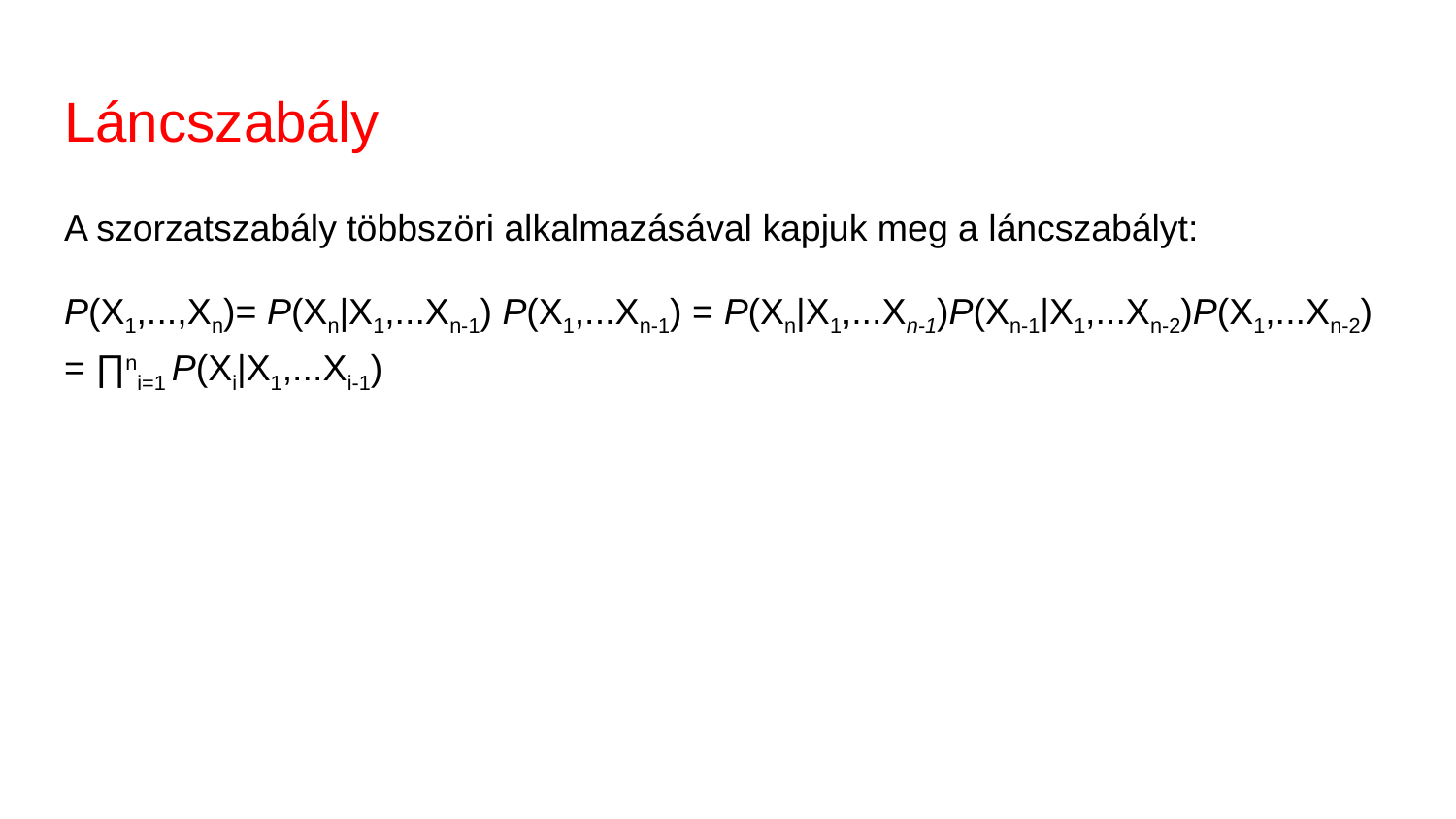

# Láncszabály
A szorzatszabály többszöri alkalmazásával kapjuk meg a láncszabályt:
P(X1,...,Xn)= P(Xn|X1,...Xn-1) P(X1,...Xn-1) = P(Xn|X1,...Xn-1)P(Xn-1|X1,...Xn-2)P(X1,...Xn-2) = ∏ni=1 P(Xi|X1,...Xi-1)